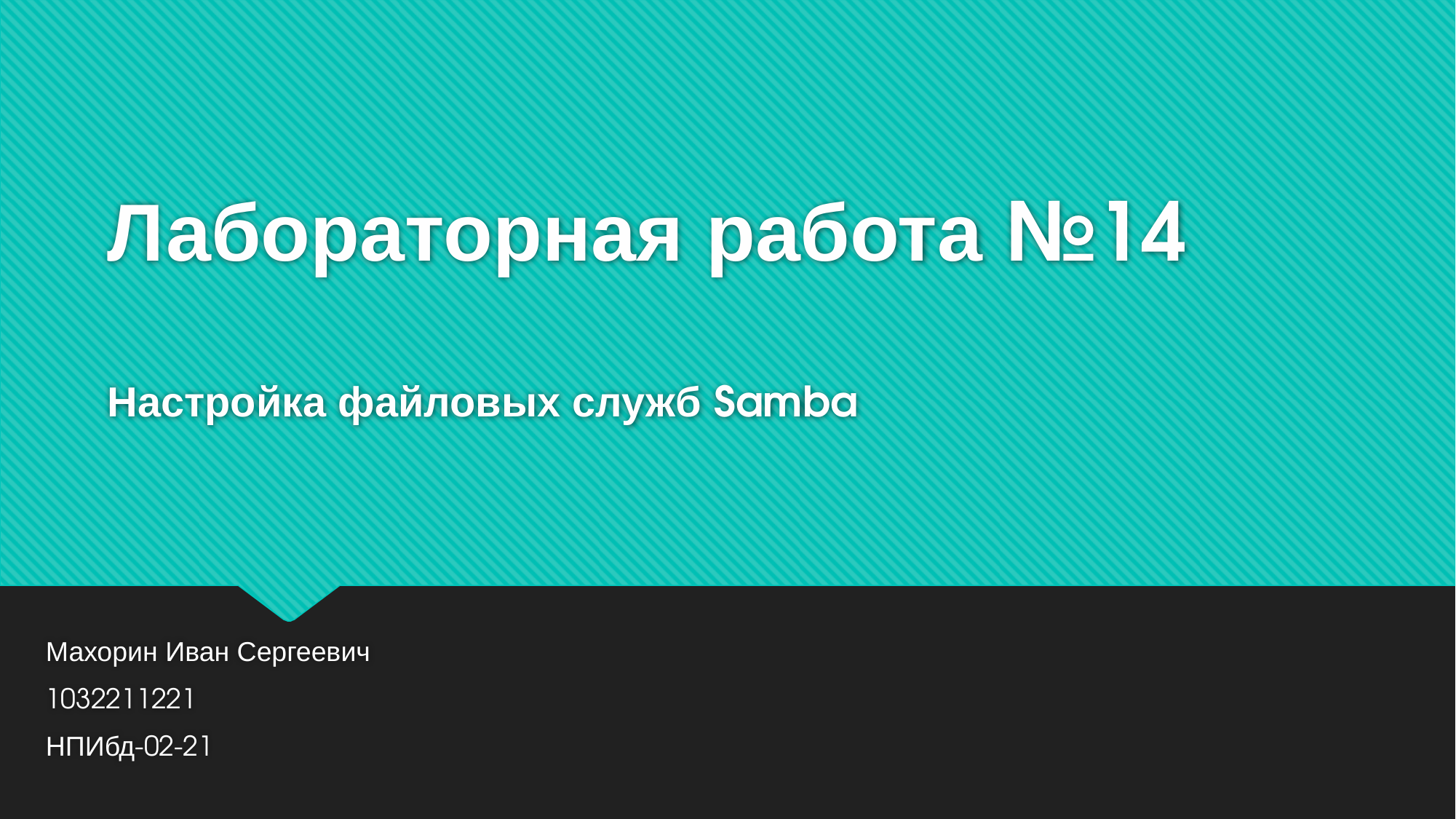

# Лабораторная работа №14 Настройка файловых служб Samba
Махорин Иван Сергеевич
1032211221
НПИбд-02-21